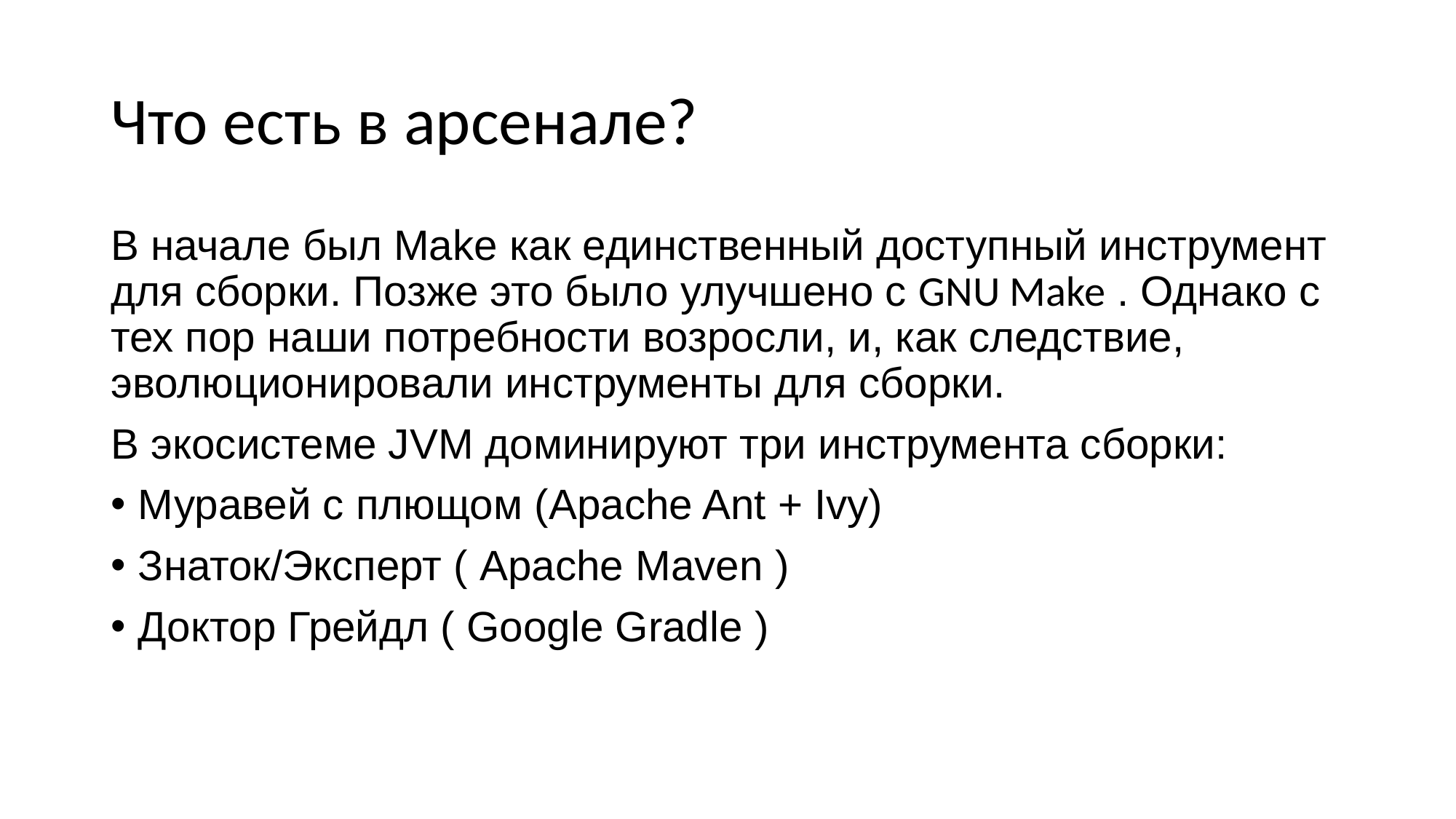

# Что есть в арсенале?
В начале был Make как единственный доступный инструмент для сборки. Позже это было улучшено с GNU Make . Однако с тех пор наши потребности возросли, и, как следствие, эволюционировали инструменты для сборки.
В экосистеме JVM доминируют три инструмента сборки:
Муравей с плющом (Apache Ant + Ivy)
Знаток/Эксперт ( Apache Maven )
Доктор Грейдл ( Google Gradle )